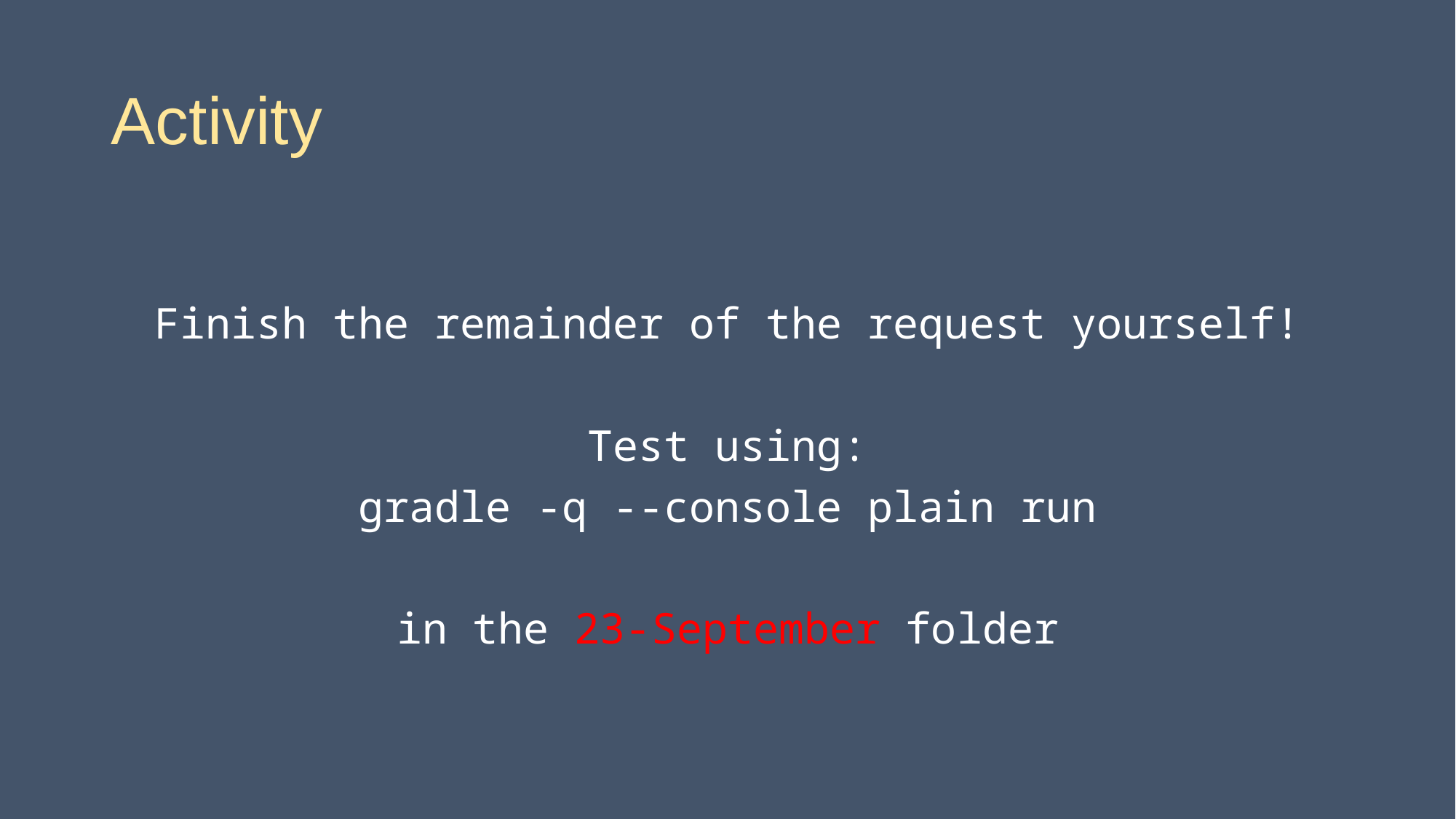

# Activity
Finish the remainder of the request yourself!

Test using:
gradle -q --console plain run

in the 23-September folder